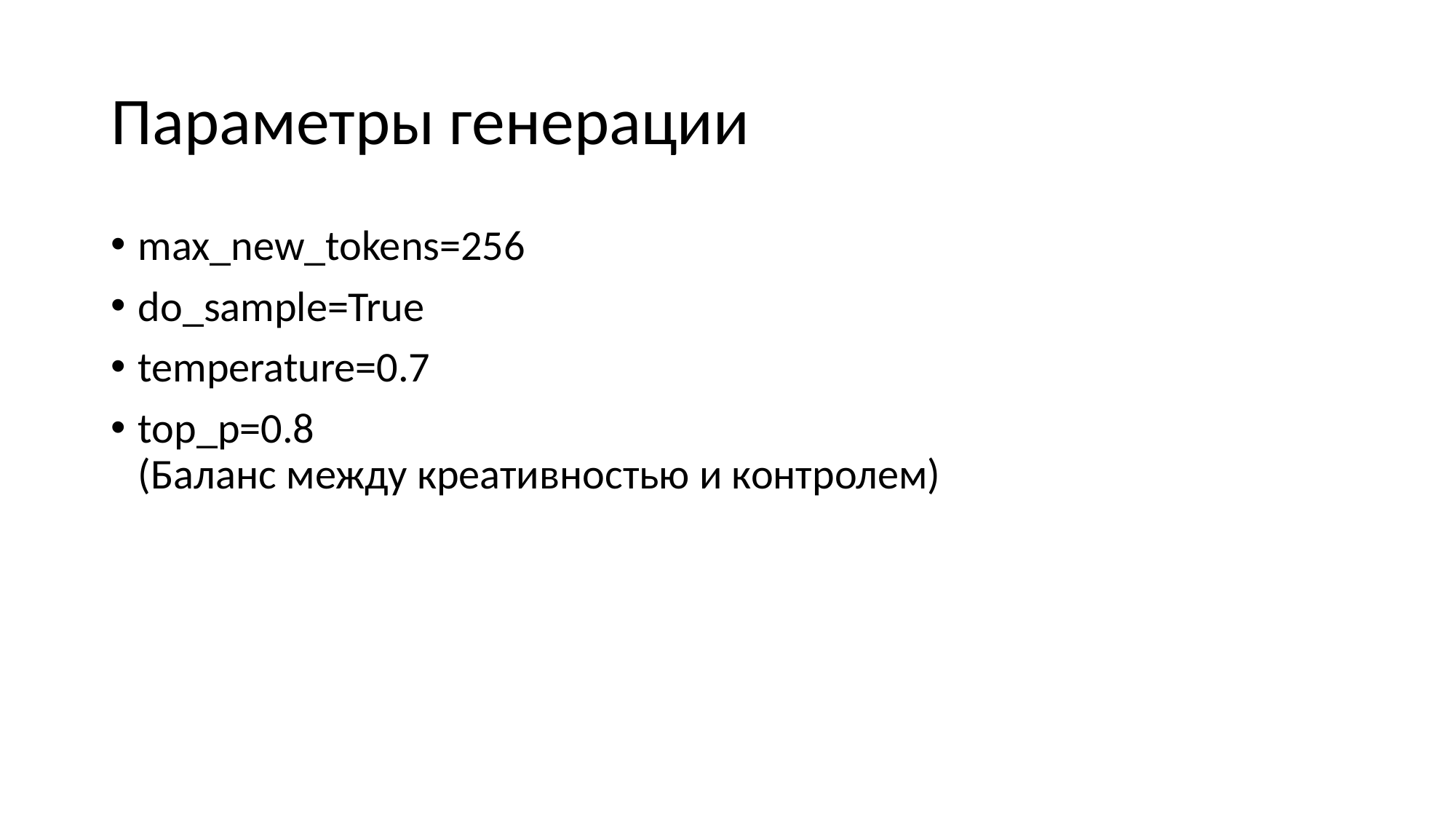

# Параметры генерации
max_new_tokens=256
do_sample=True
temperature=0.7
top_p=0.8
(Баланс между креативностью и контролем)